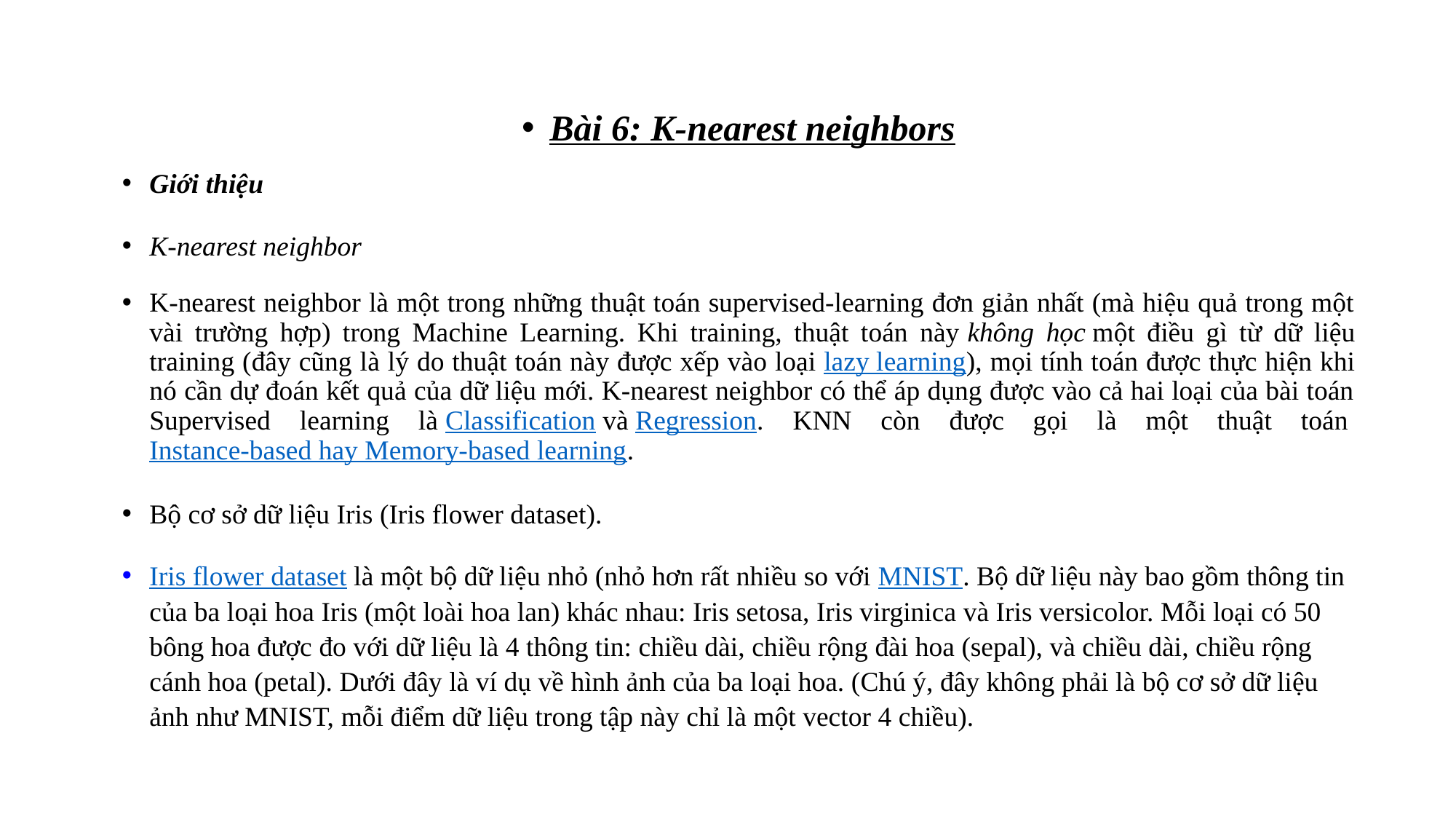

Bài 6: K-nearest neighbors
Giới thiệu
K-nearest neighbor
K-nearest neighbor là một trong những thuật toán supervised-learning đơn giản nhất (mà hiệu quả trong một vài trường hợp) trong Machine Learning. Khi training, thuật toán này không học một điều gì từ dữ liệu training (đây cũng là lý do thuật toán này được xếp vào loại lazy learning), mọi tính toán được thực hiện khi nó cần dự đoán kết quả của dữ liệu mới. K-nearest neighbor có thể áp dụng được vào cả hai loại của bài toán Supervised learning là Classification và Regression. KNN còn được gọi là một thuật toán Instance-based hay Memory-based learning.
Bộ cơ sở dữ liệu Iris (Iris flower dataset).
Iris flower dataset là một bộ dữ liệu nhỏ (nhỏ hơn rất nhiều so với MNIST. Bộ dữ liệu này bao gồm thông tin của ba loại hoa Iris (một loài hoa lan) khác nhau: Iris setosa, Iris virginica và Iris versicolor. Mỗi loại có 50 bông hoa được đo với dữ liệu là 4 thông tin: chiều dài, chiều rộng đài hoa (sepal), và chiều dài, chiều rộng cánh hoa (petal). Dưới đây là ví dụ về hình ảnh của ba loại hoa. (Chú ý, đây không phải là bộ cơ sở dữ liệu ảnh như MNIST, mỗi điểm dữ liệu trong tập này chỉ là một vector 4 chiều).